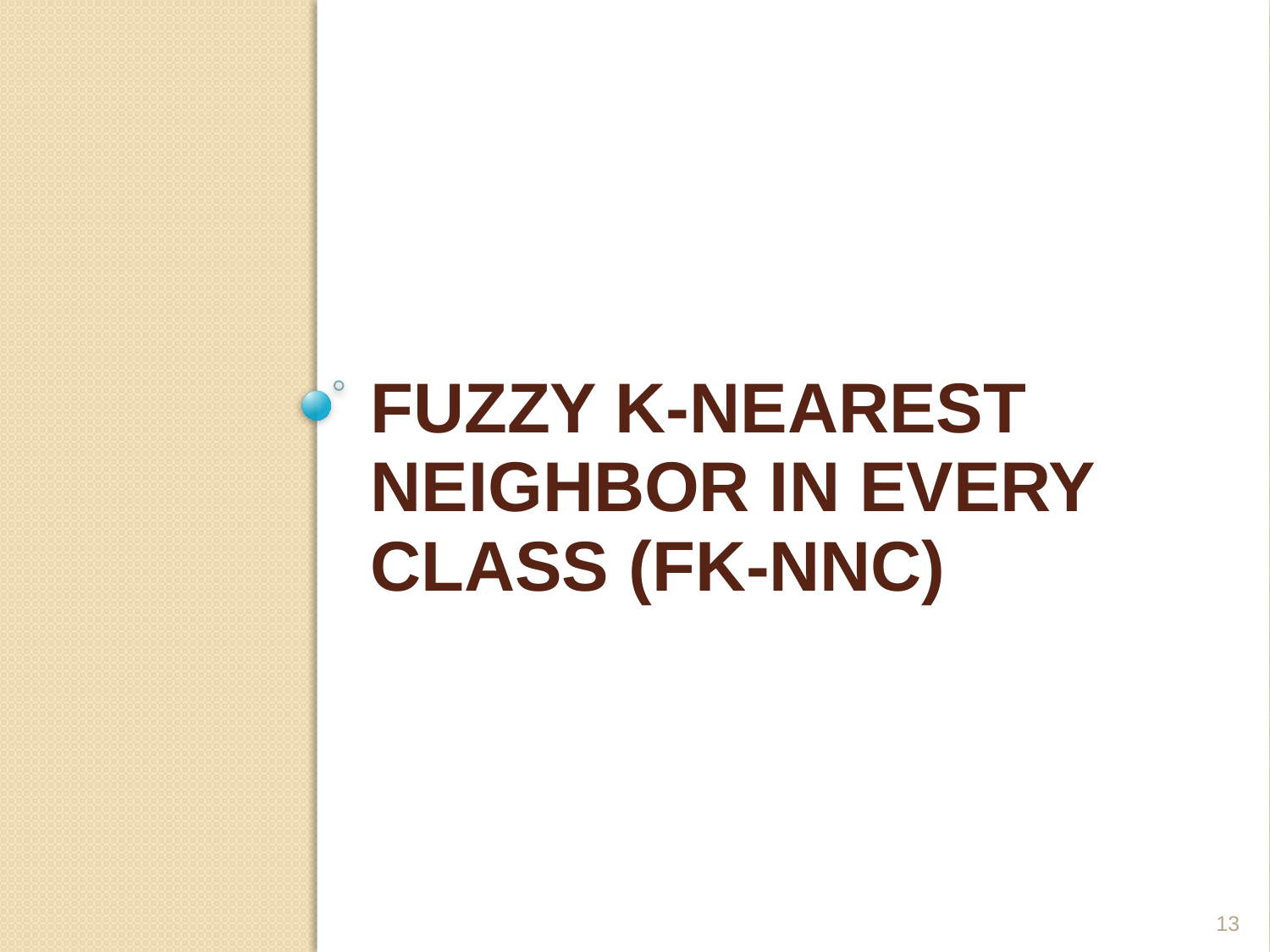

# Fuzzy K-Nearest Neighbor in every Class (FK-NNC)
13